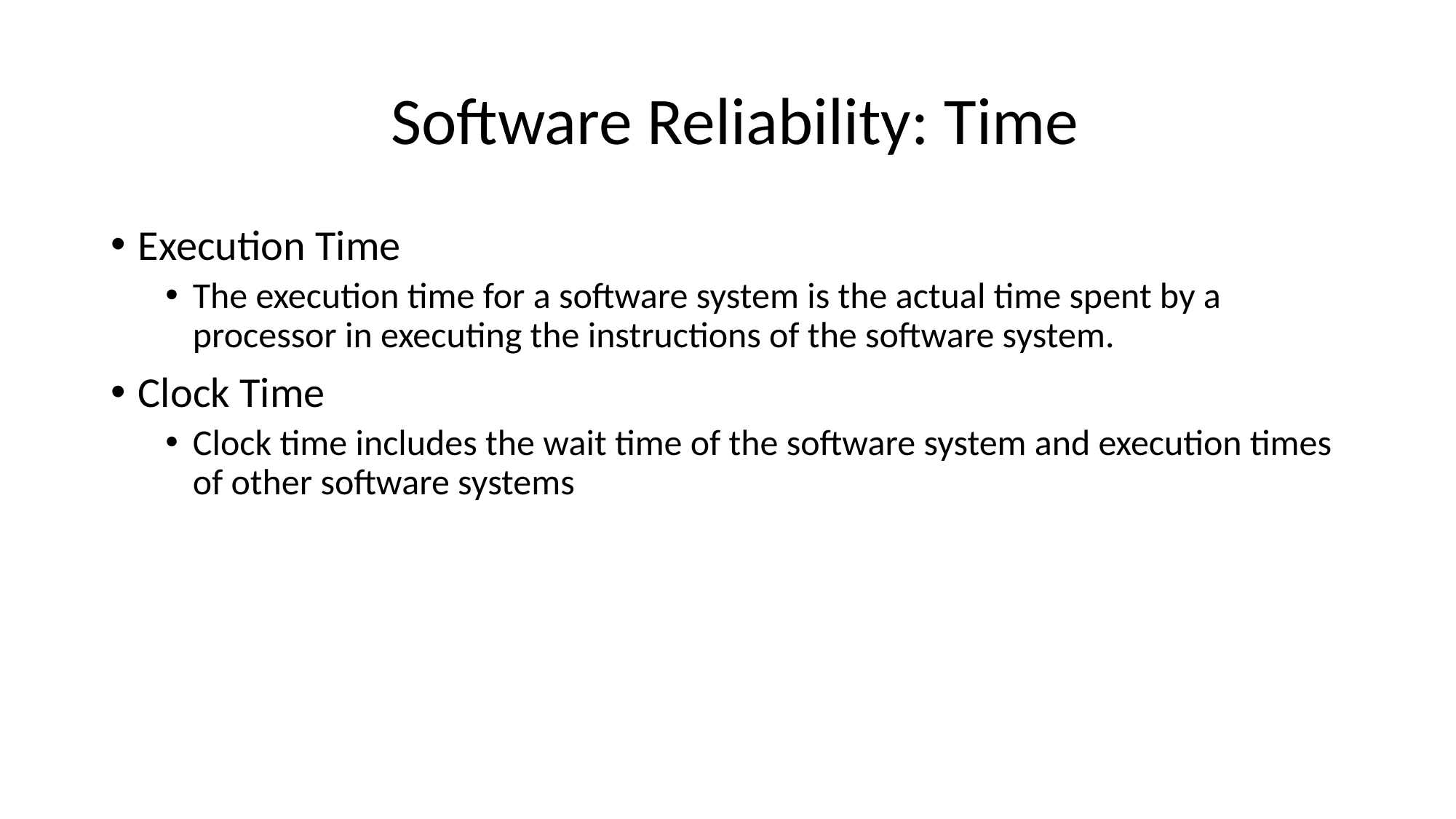

# Software Reliability: Time
Execution Time
The execution time for a software system is the actual time spent by a processor in executing the instructions of the software system.
Clock Time
Clock time includes the wait time of the software system and execution times of other software systems